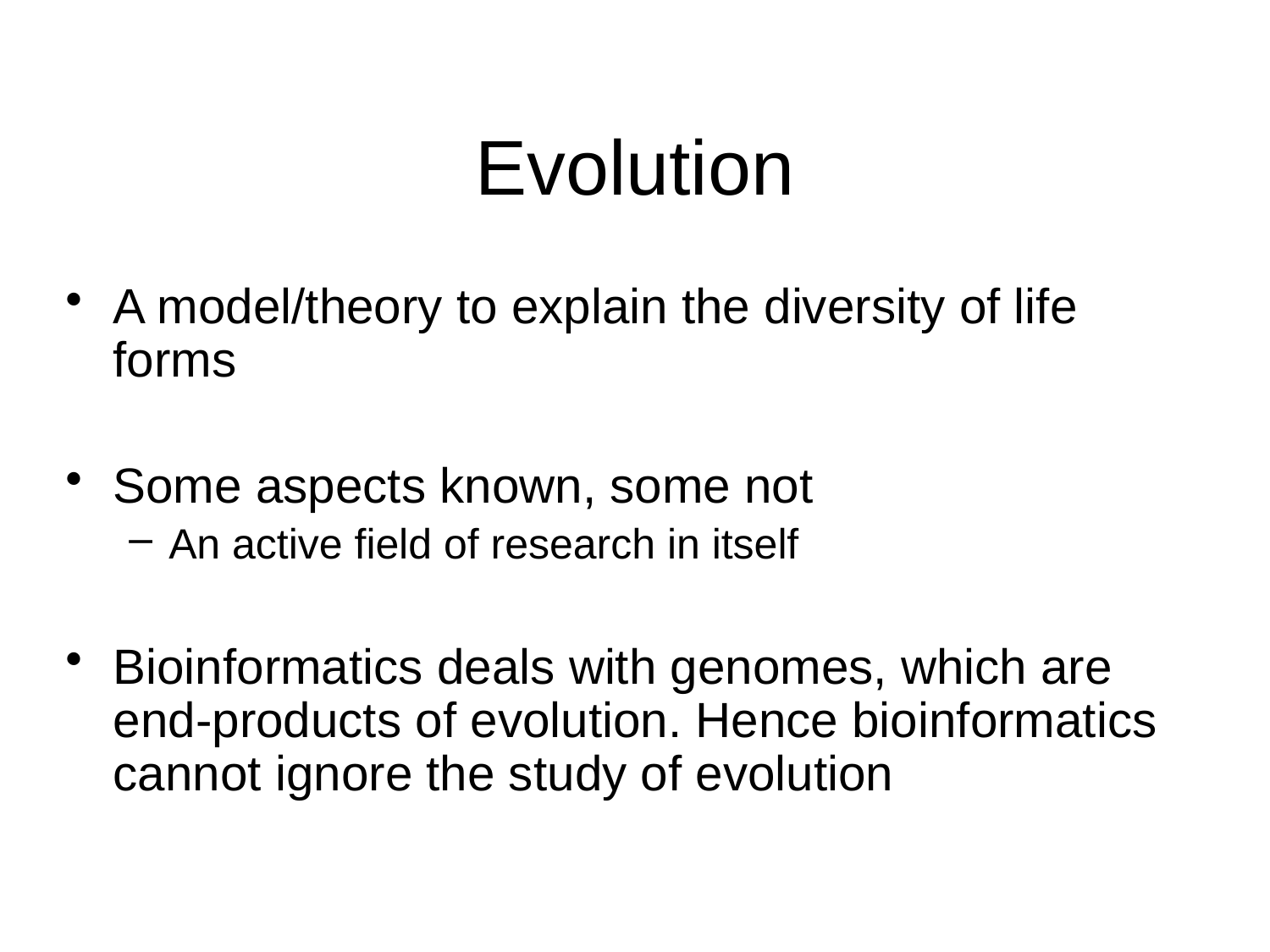

# Evolution
A model/theory to explain the diversity of life forms

Some aspects known, some not
An active field of research in itself

Bioinformatics deals with genomes, which are end-products of evolution. Hence bioinformatics cannot ignore the study of evolution